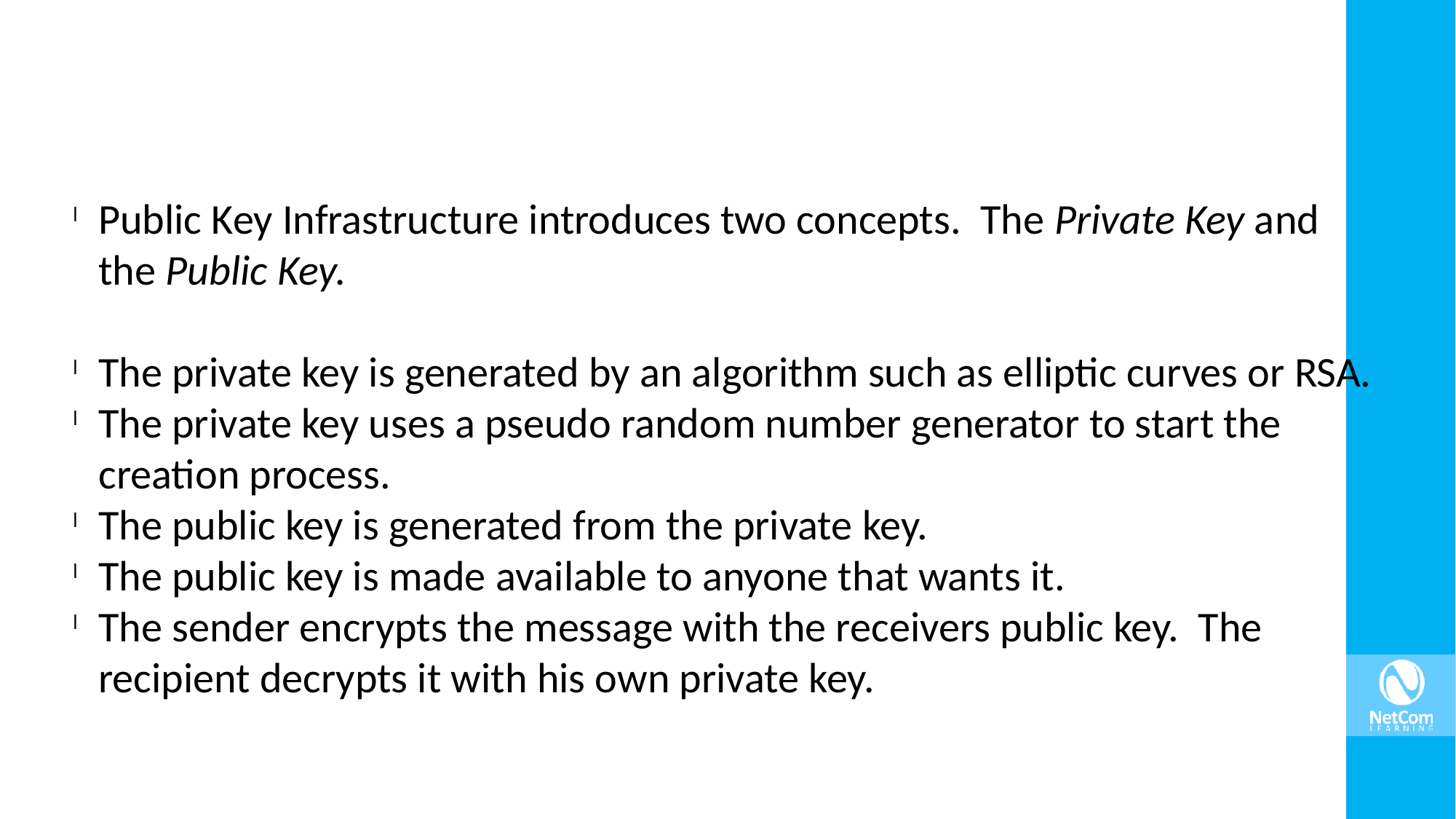

Public Key Infrastructure introduces two concepts.  The Private Key and the Public Key.

The private key is generated by an algorithm such as elliptic curves or RSA.
The private key uses a pseudo random number generator to start the creation process.
The public key is generated from the private key.
The public key is made available to anyone that wants it.
The sender encrypts the message with the receivers public key.  The recipient decrypts it with his own private key.